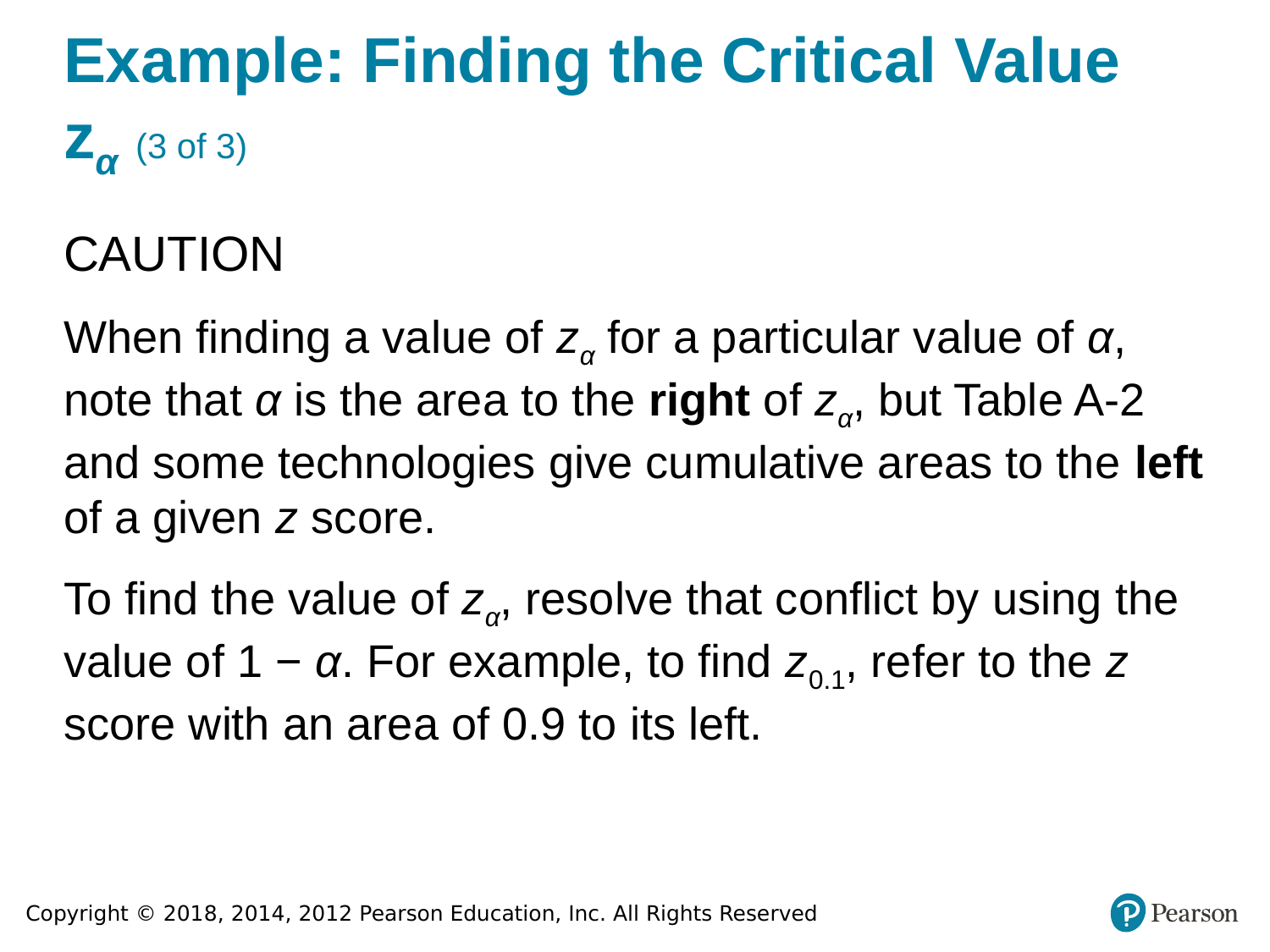

# Example: Finding the Critical Value zα (3 of 3)
CAUTION
When finding a value of zα for a particular value of α, note that α is the area to the right of zα, but Table A-2 and some technologies give cumulative areas to the left of a given z score.
To find the value of zα, resolve that conflict by using the value of 1 − α. For example, to find z0.1, refer to the z score with an area of 0.9 to its left.